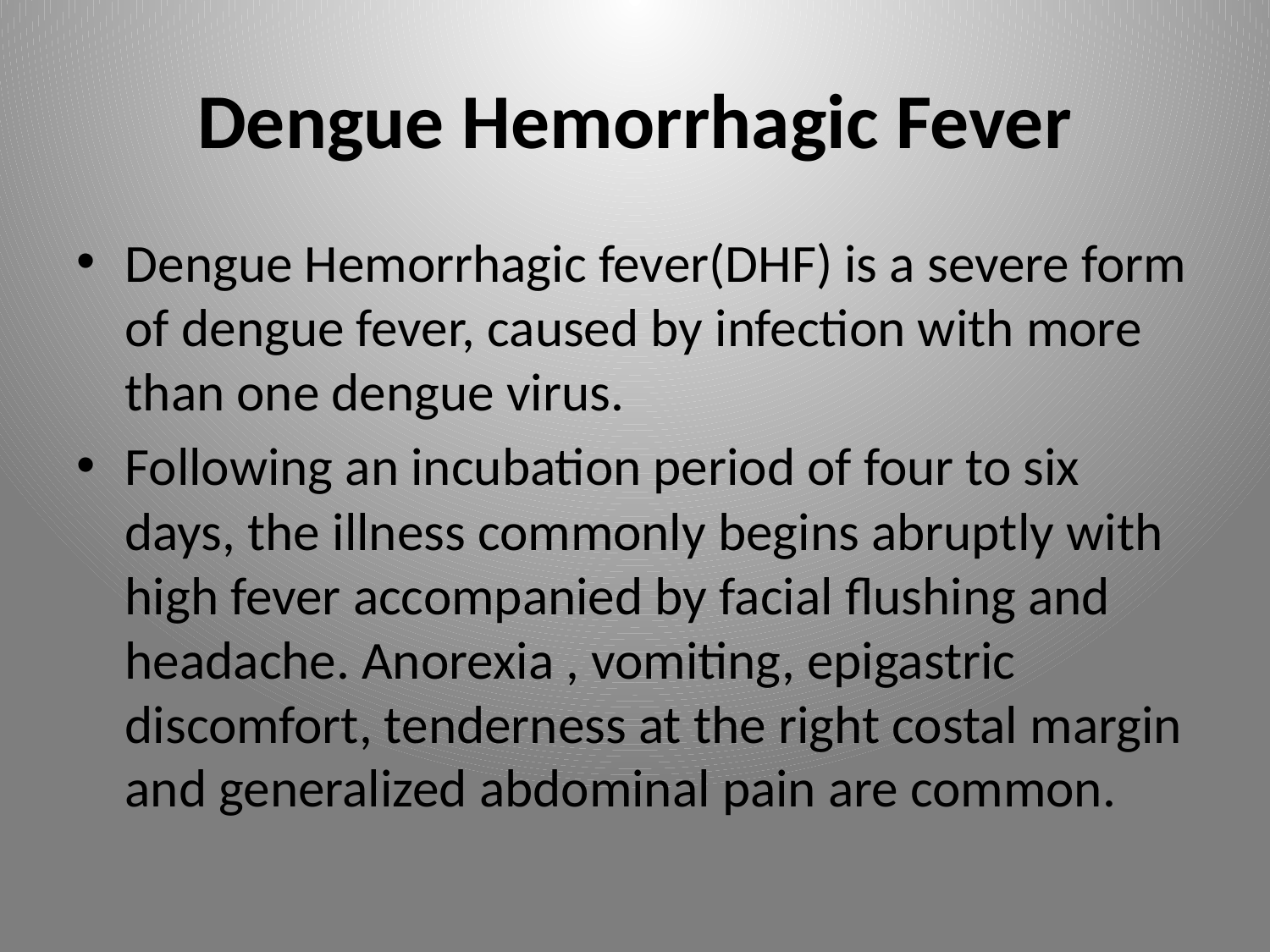

# Dengue Hemorrhagic Fever
Dengue Hemorrhagic fever(DHF) is a severe form of dengue fever, caused by infection with more than one dengue virus.
Following an incubation period of four to six days, the illness commonly begins abruptly with high fever accompanied by facial flushing and headache. Anorexia , vomiting, epigastric discomfort, tenderness at the right costal margin and generalized abdominal pain are common.